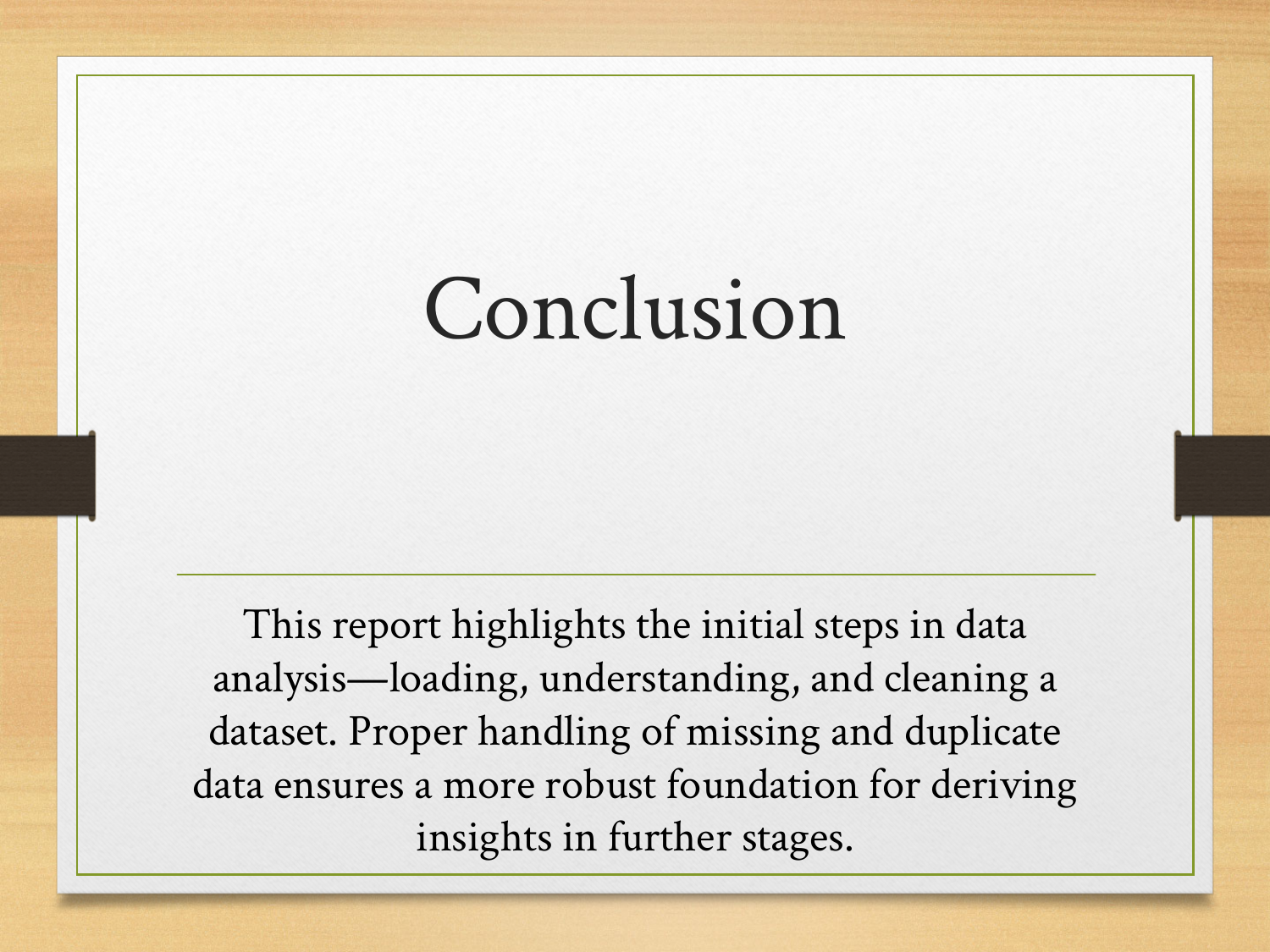

# Conclusion
This report highlights the initial steps in data analysis—loading, understanding, and cleaning a dataset. Proper handling of missing and duplicate data ensures a more robust foundation for deriving insights in further stages.